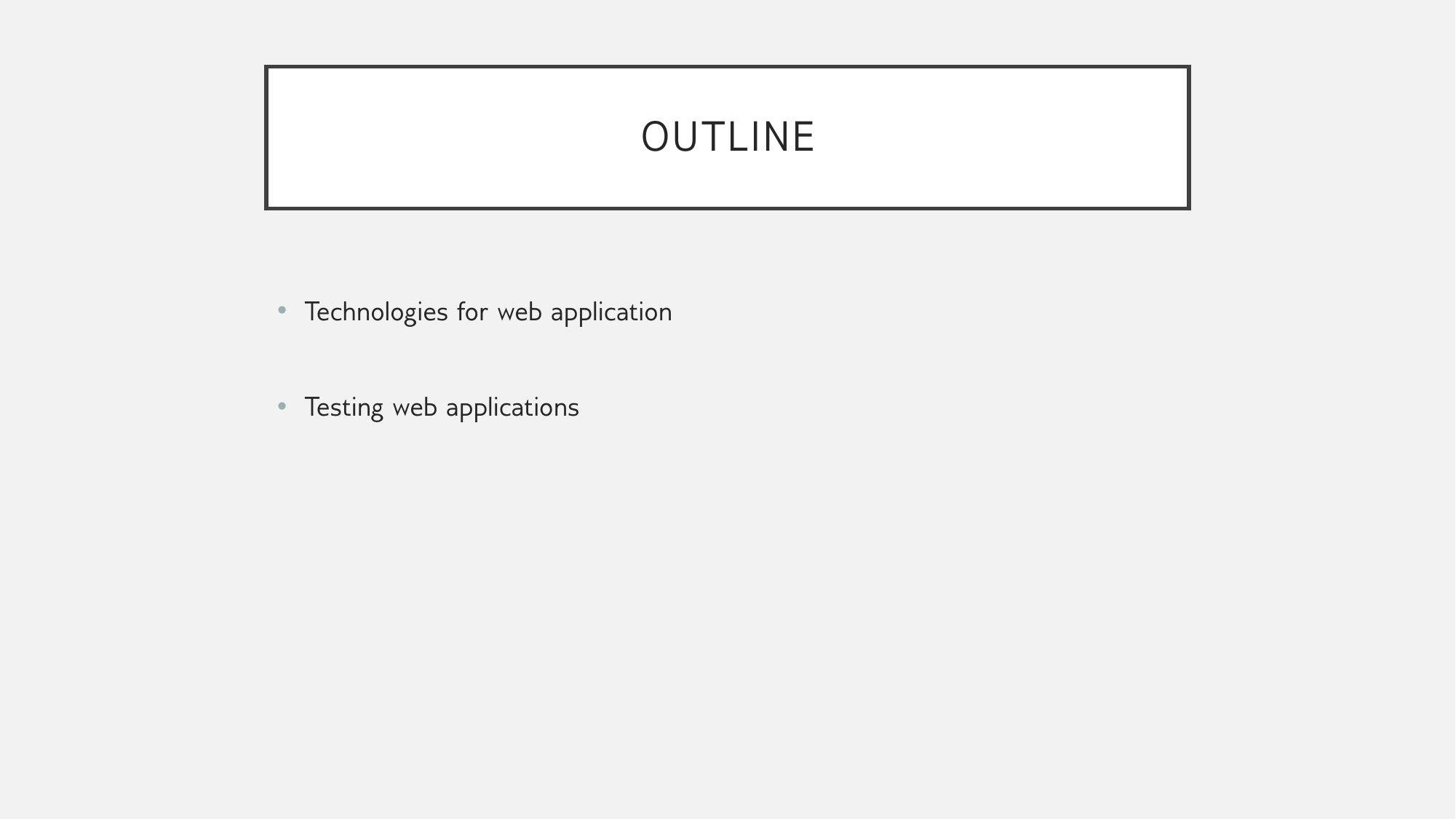

# Outline
Technologies for web application

Testing web applications